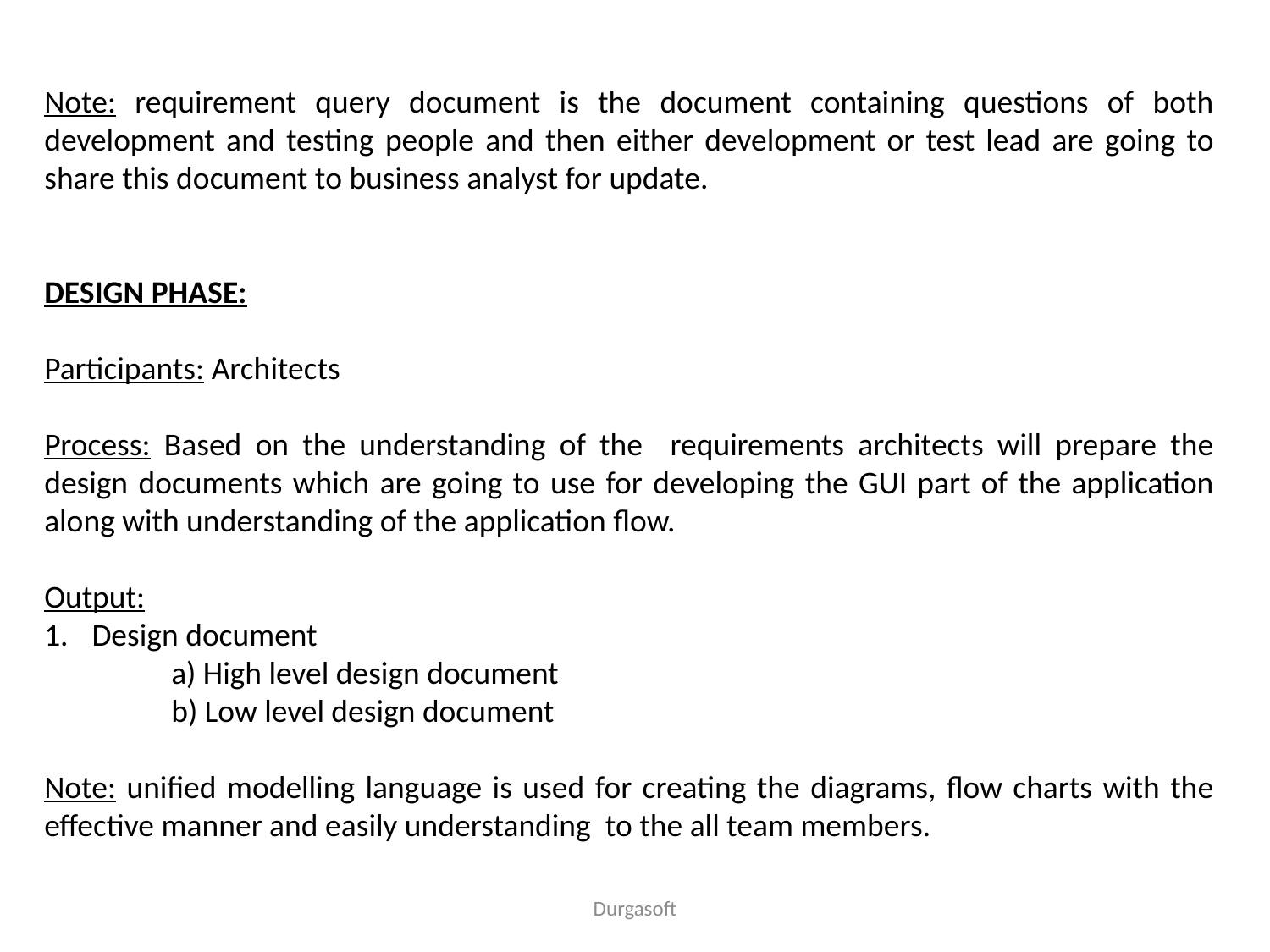

Note: requirement query document is the document containing questions of both development and testing people and then either development or test lead are going to share this document to business analyst for update.

DESIGN PHASE:

Participants: Architects

Process: Based on the understanding of the  requirements architects will prepare the design documents which are going to use for developing the GUI part of the application along with understanding of the application flow.

Output:
Design document
	a) High level design document
	b) Low level design document

Note: unified modelling language is used for creating the diagrams, flow charts with the effective manner and easily understanding  to the all team members.
Durgasoft